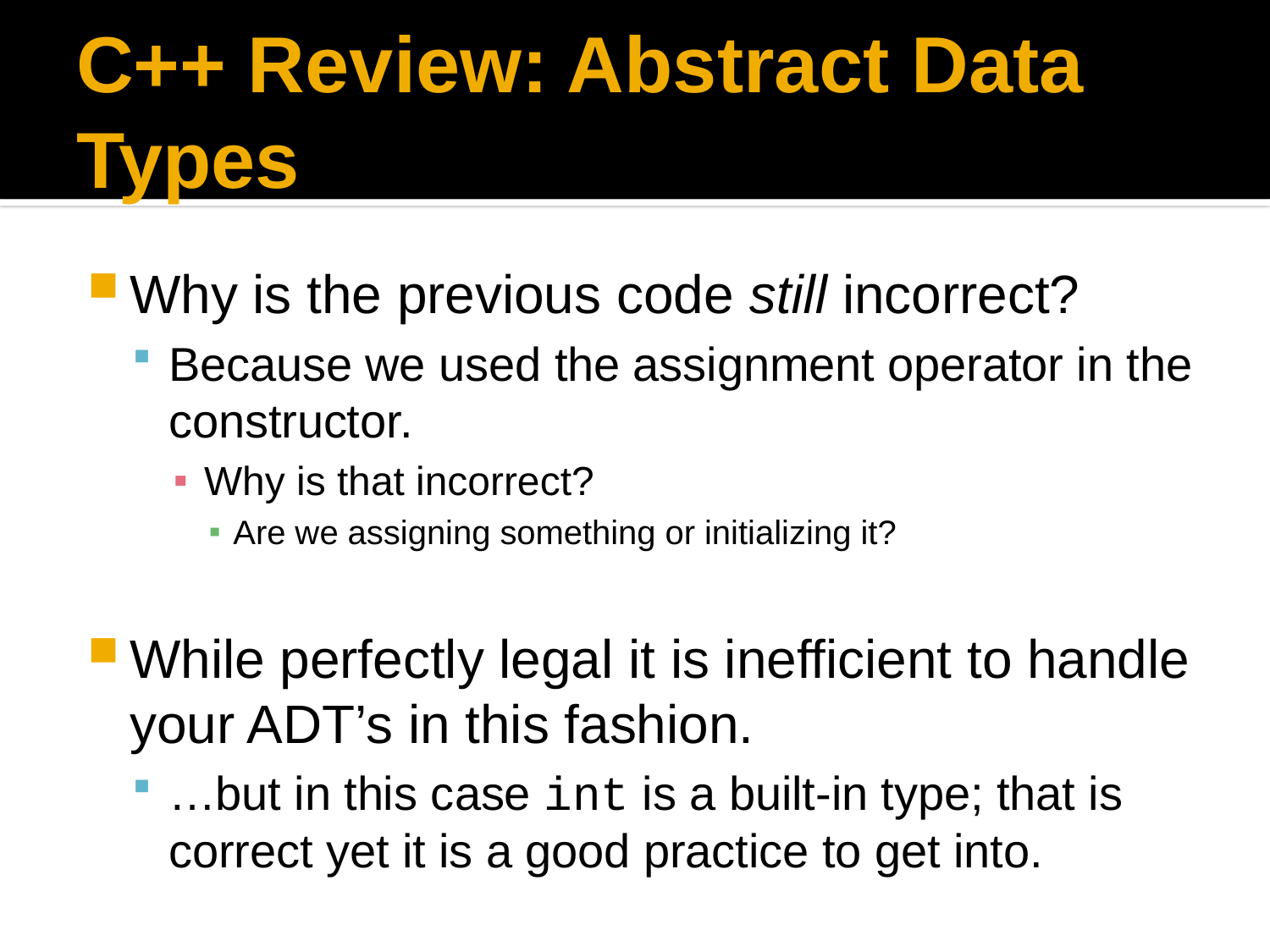

# C++ Review: Abstract Data Types
Why is the previous code still incorrect?
Because we used the assignment operator in the constructor.
Why is that incorrect?
Are we assigning something or initializing it?

While perfectly legal it is inefficient to handle your ADT’s in this fashion.
…but in this case int is a built-in type; that is correct yet it is a good practice to get into.